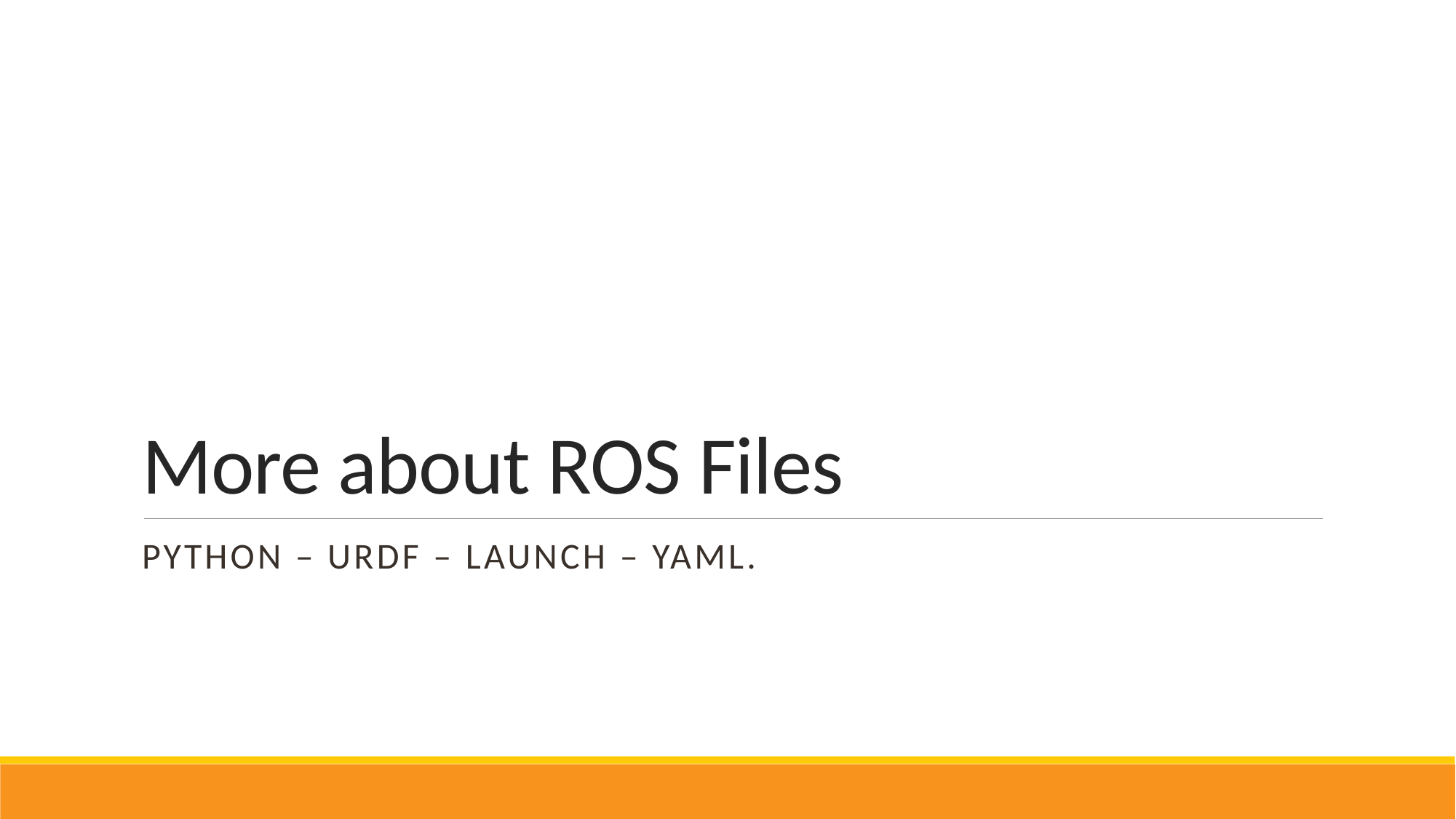

# More about ROS Files
Python – urdf – launch – yaml.